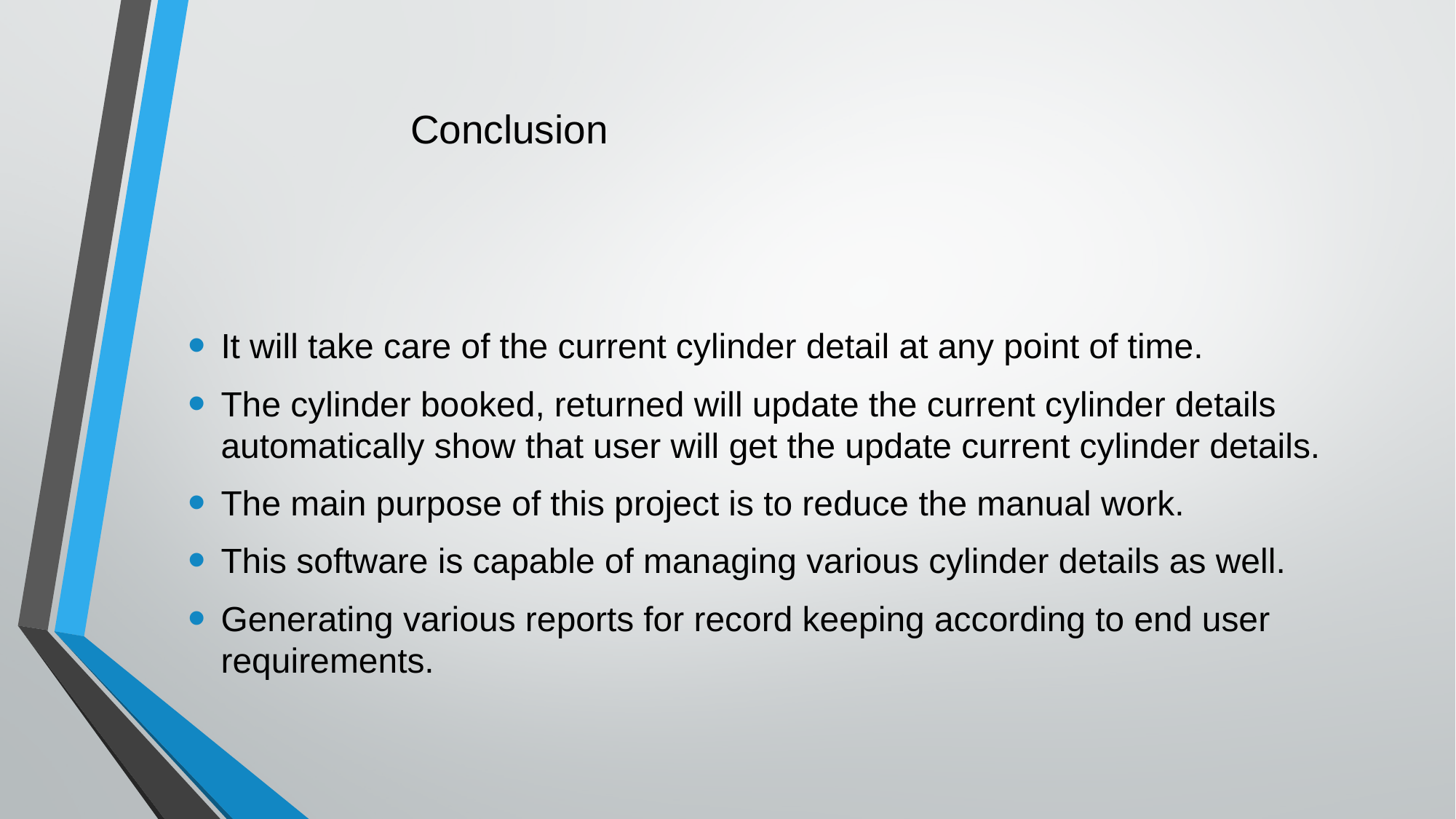

# Conclusion
It will take care of the current cylinder detail at any point of time.
The cylinder booked, returned will update the current cylinder details automatically show that user will get the update current cylinder details.
The main purpose of this project is to reduce the manual work.
This software is capable of managing various cylinder details as well.
Generating various reports for record keeping according to end user requirements.